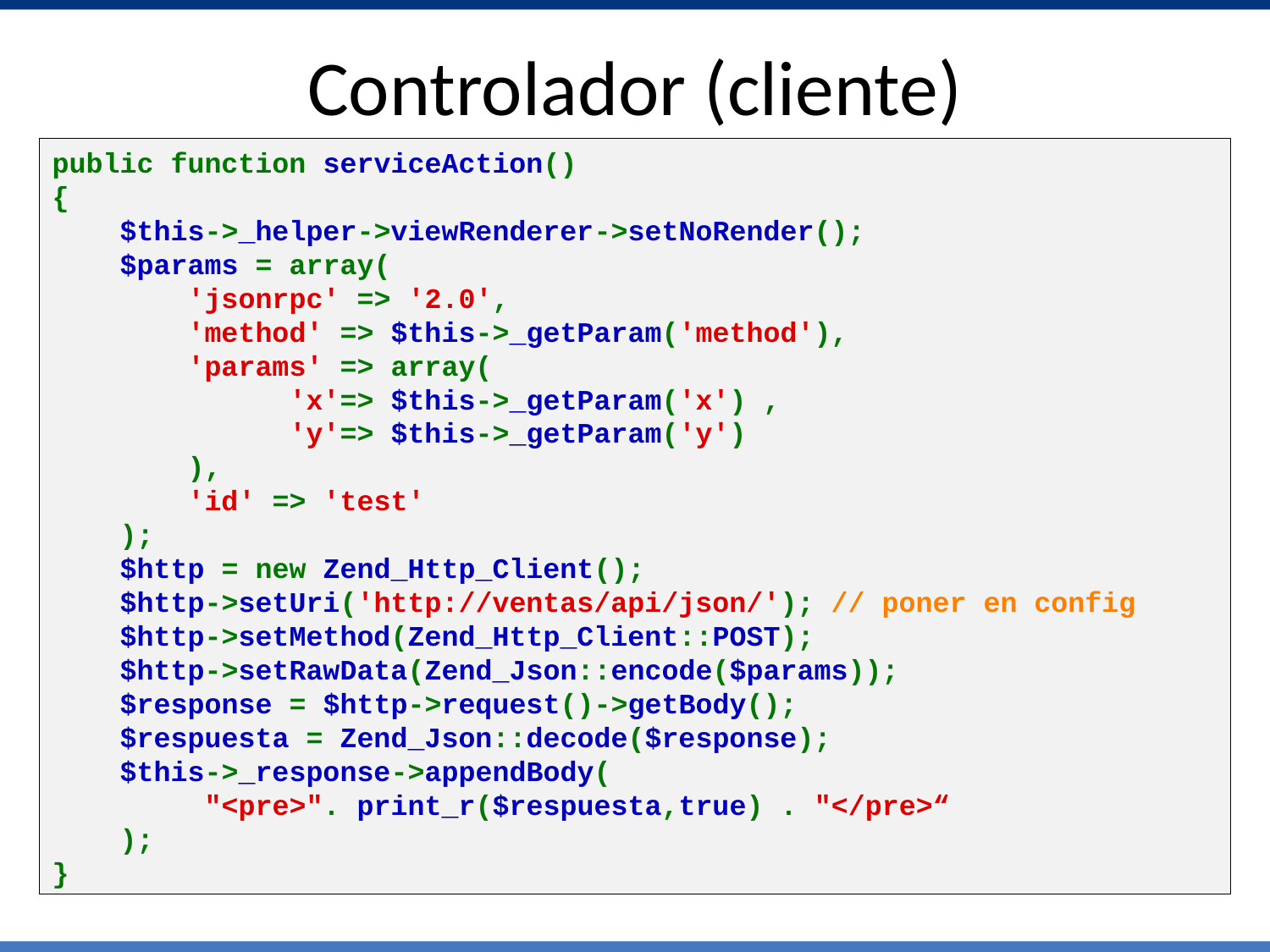

# Controlador (cliente)
public function serviceAction()
{
    $this->_helper->viewRenderer->setNoRender();
    $params = array(
        'jsonrpc' => '2.0',
        'method' => $this->_getParam('method'),
        'params' => array(
              'x'=> $this->_getParam('x') ,
              'y'=> $this->_getParam('y')
        ),
        'id' => 'test'
    );
    $http = new Zend_Http_Client();
    $http->setUri('http://ventas/api/json/'); // poner en config
    $http->setMethod(Zend_Http_Client::POST);
    $http->setRawData(Zend_Json::encode($params));
    $response = $http->request()->getBody();
    $respuesta = Zend_Json::decode($response);
    $this->_response->appendBody(
         "<pre>". print_r($respuesta,true) . "</pre>“
    );
}